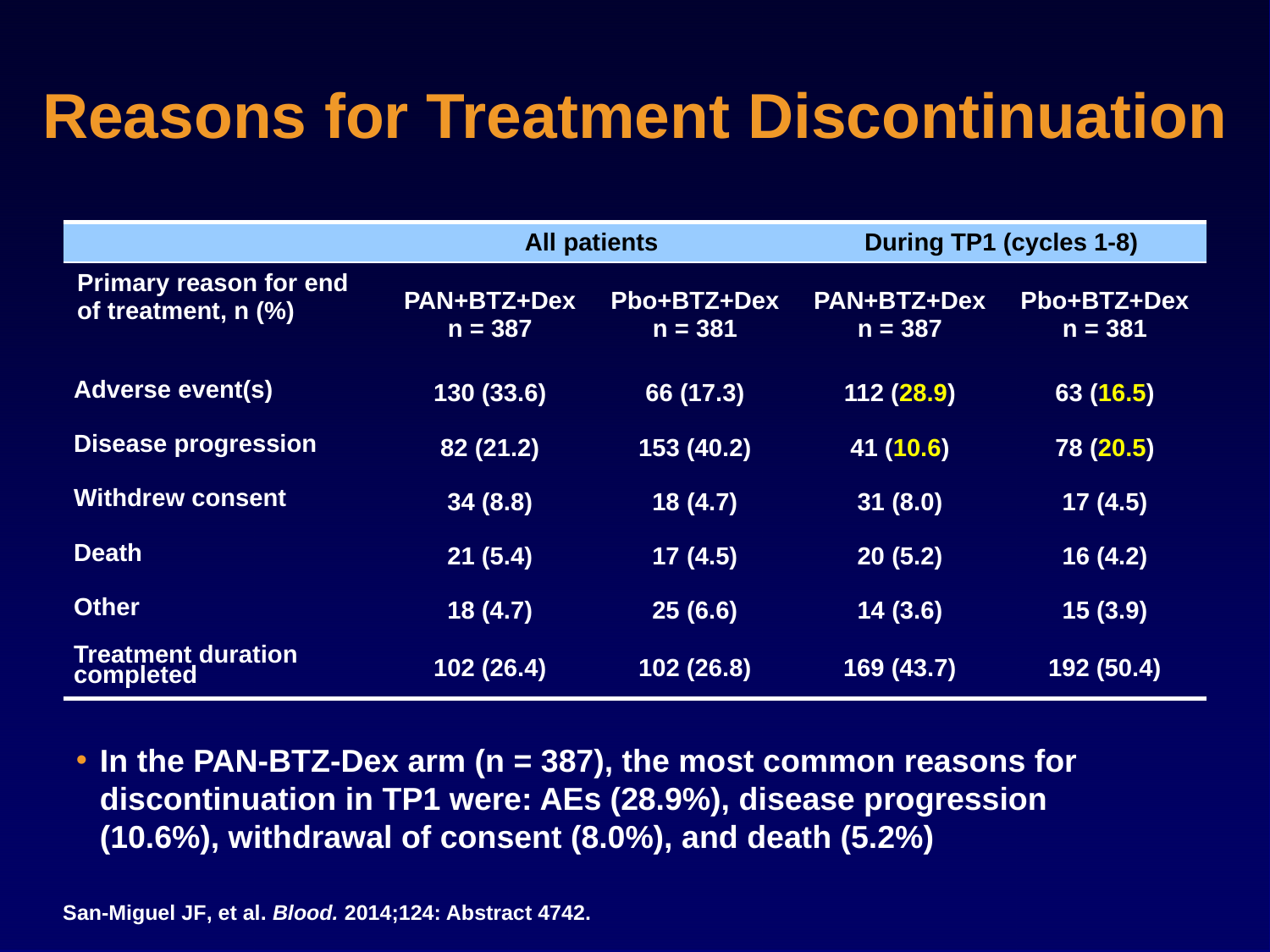

# Reasons for Treatment Discontinuation
|  | All patients |  | During TP1 (cycles 1-8) |  |
| --- | --- | --- | --- | --- |
| Primary reason for end of treatment, n (%) | PAN+BTZ+Dex n = 387 | Pbo+BTZ+Dex n = 381 | PAN+BTZ+Dex n = 387 | Pbo+BTZ+Dex n = 381 |
| Adverse event(s) | 130 (33.6) | 66 (17.3) | 112 (28.9) | 63 (16.5) |
| Disease progression | 82 (21.2) | 153 (40.2) | 41 (10.6) | 78 (20.5) |
| Withdrew consent | 34 (8.8) | 18 (4.7) | 31 (8.0) | 17 (4.5) |
| Death | 21 (5.4) | 17 (4.5) | 20 (5.2) | 16 (4.2) |
| Other | 18 (4.7) | 25 (6.6) | 14 (3.6) | 15 (3.9) |
| Treatment duration completed | 102 (26.4) | 102 (26.8) | 169 (43.7) | 192 (50.4) |
In the PAN-BTZ-Dex arm (n = 387), the most common reasons for discontinuation in TP1 were: AEs (28.9%), disease progression (10.6%), withdrawal of consent (8.0%), and death (5.2%)
San-Miguel JF, et al. Blood. 2014;124: Abstract 4742.